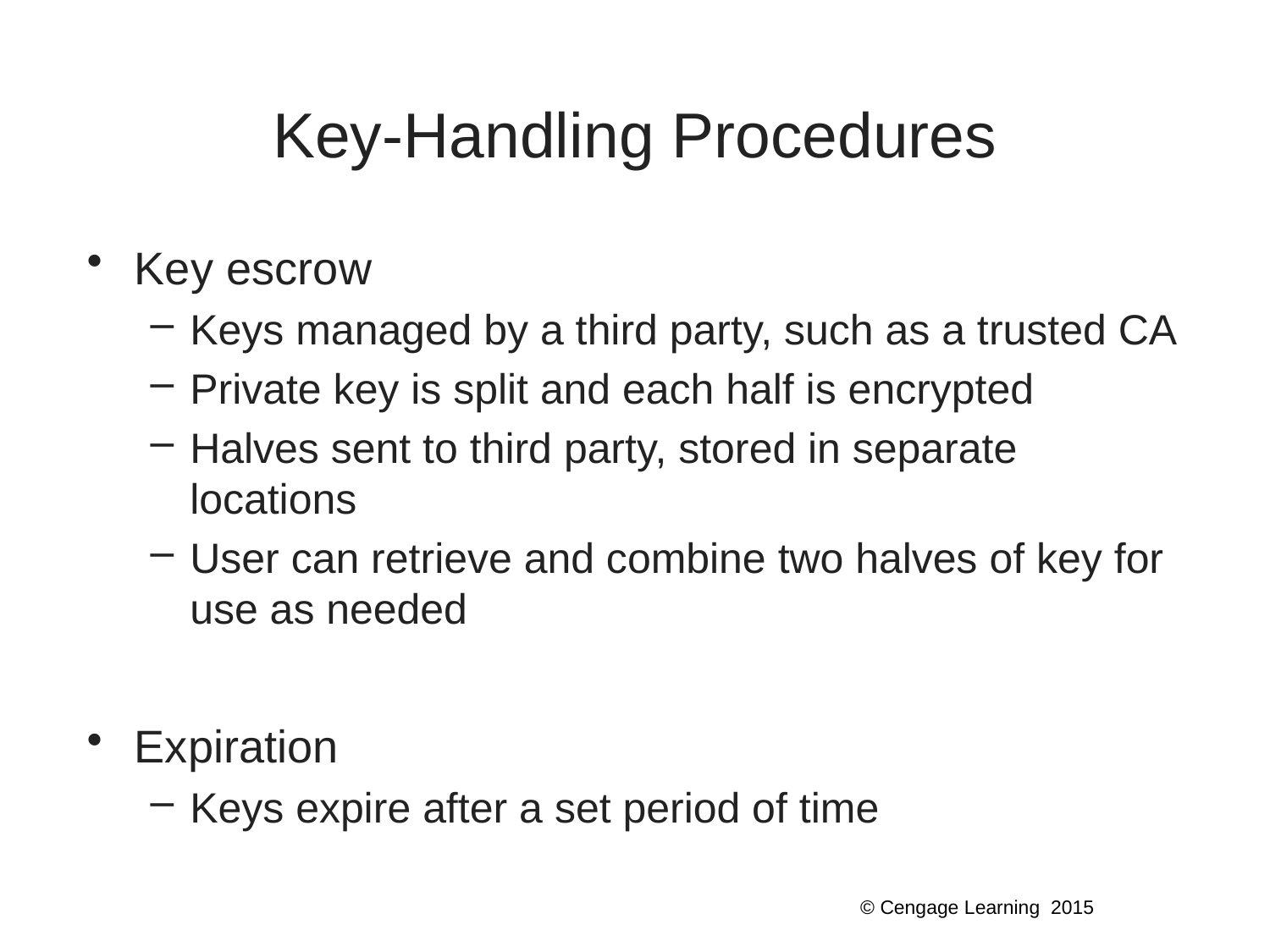

# Key-Handling Procedures
Key escrow
Keys managed by a third party, such as a trusted CA
Private key is split and each half is encrypted
Halves sent to third party, stored in separate locations
User can retrieve and combine two halves of key for use as needed

Expiration
Keys expire after a set period of time